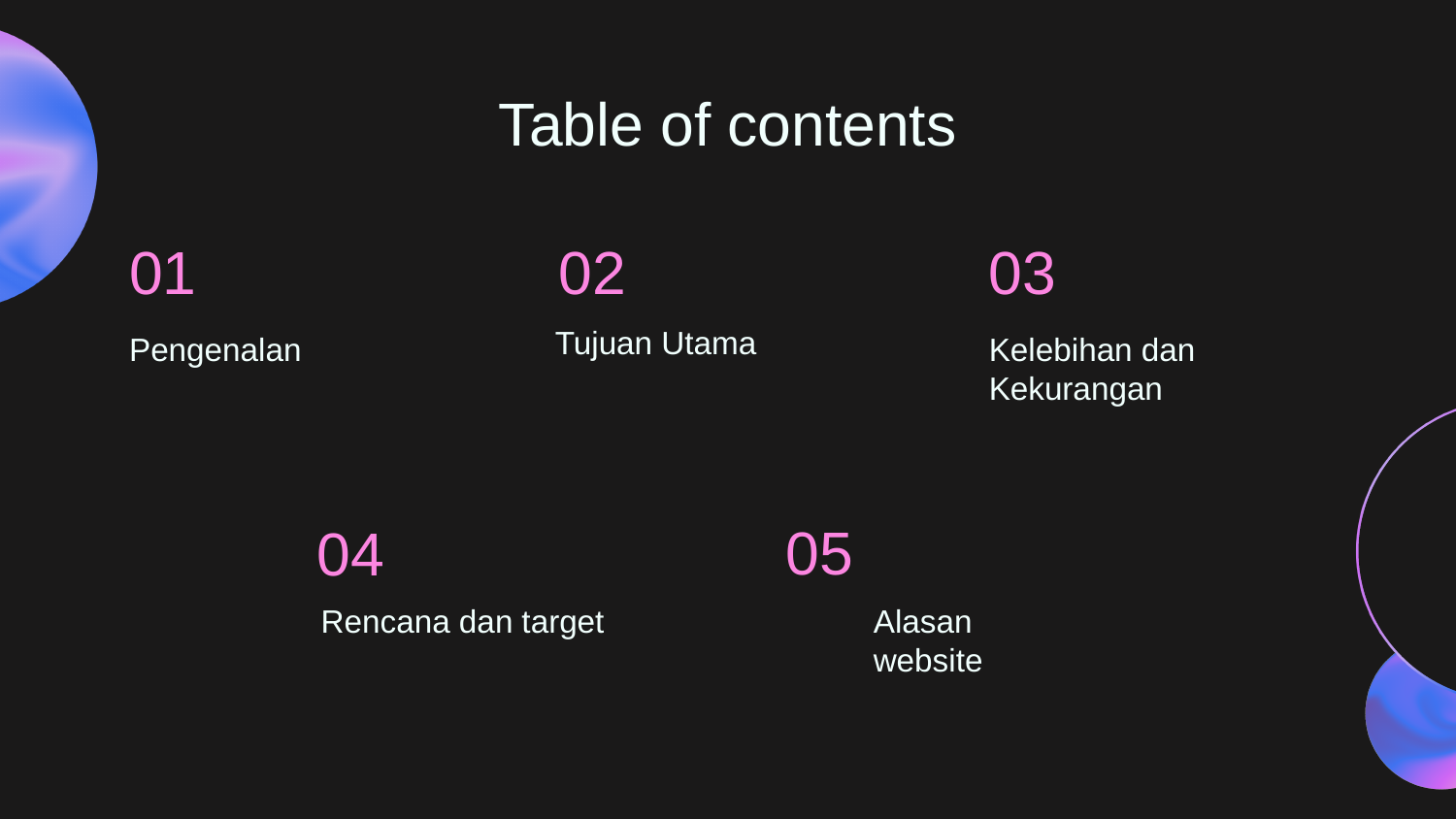

# Table of contents
01
02
03
Tujuan Utama
Pengenalan
Kelebihan dan
Kekurangan
05
04
Rencana dan target
Alasan
website